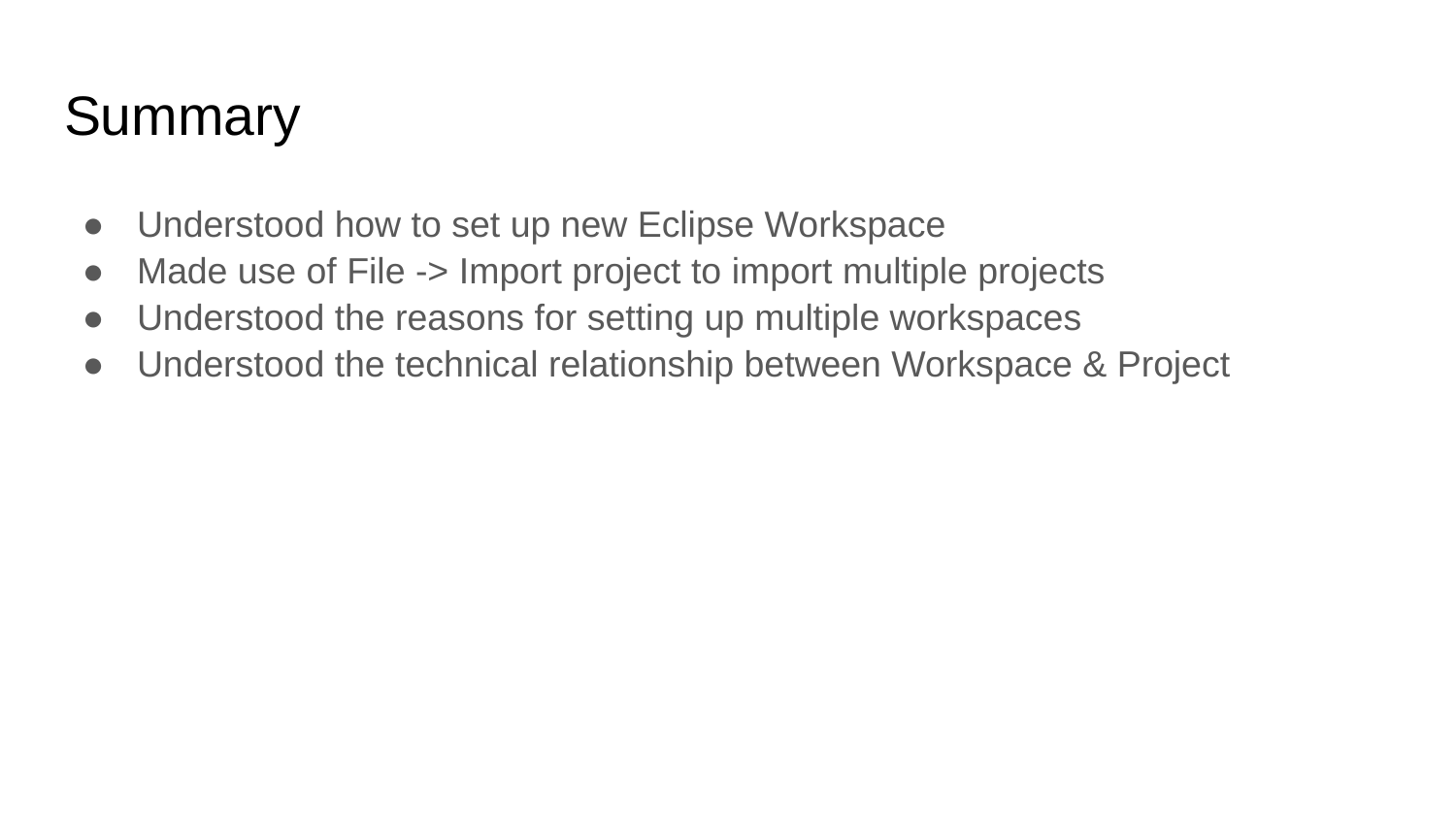

# Summary
Understood how to set up new Eclipse Workspace
Made use of File -> Import project to import multiple projects
Understood the reasons for setting up multiple workspaces
Understood the technical relationship between Workspace & Project